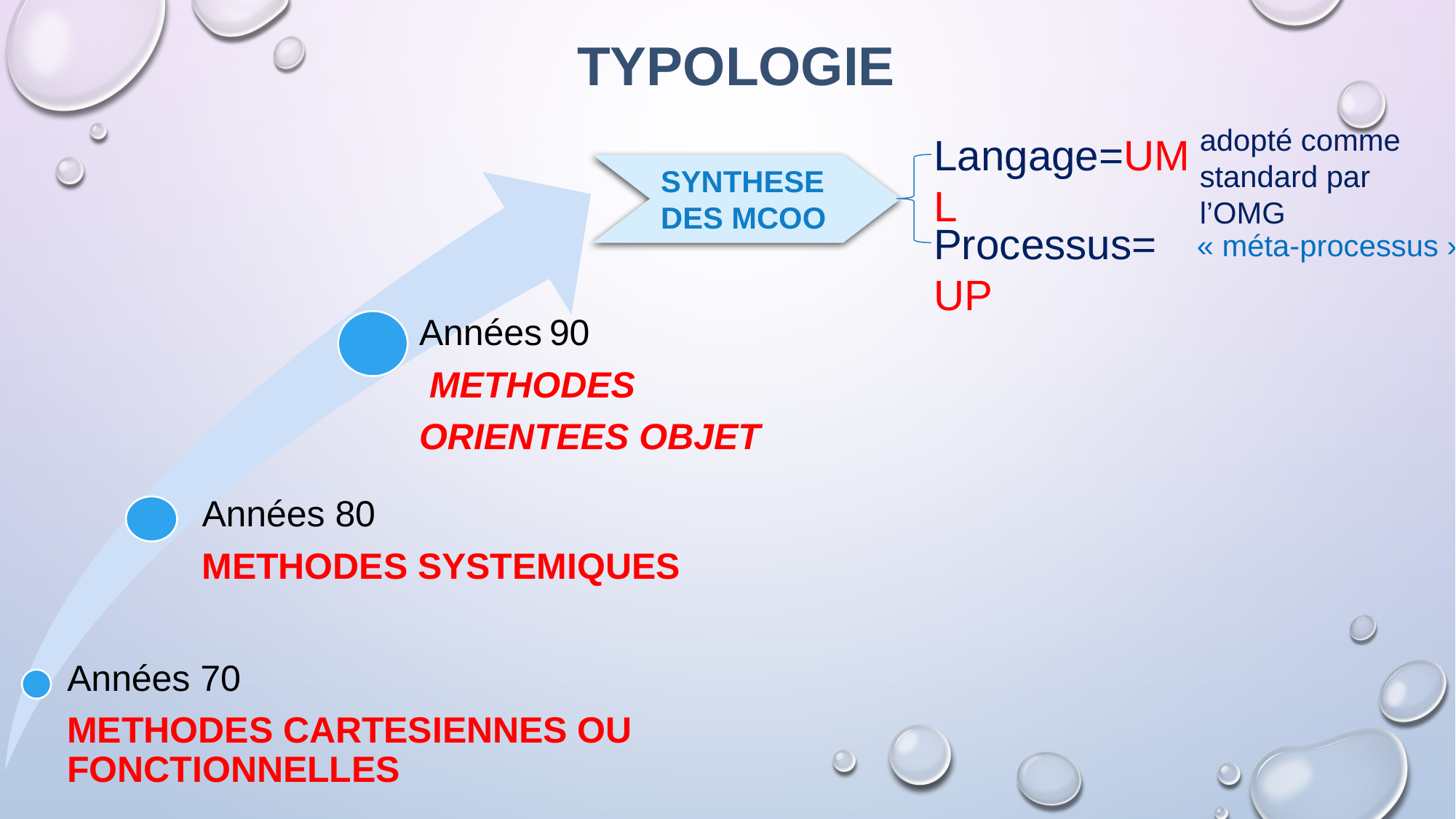

TYPOLOGIE
adopté comme standard par l’OMG
Langage=UML

SYNTHESE DES MCOO
Processus=UP
« méta-processus »

Années 90
 METHODES
ORIENTEES OBJET
Années 80
METHODES SYSTEMIQUES

Années 70
METHODES CARTESIENNES OU FONCTIONNELLES